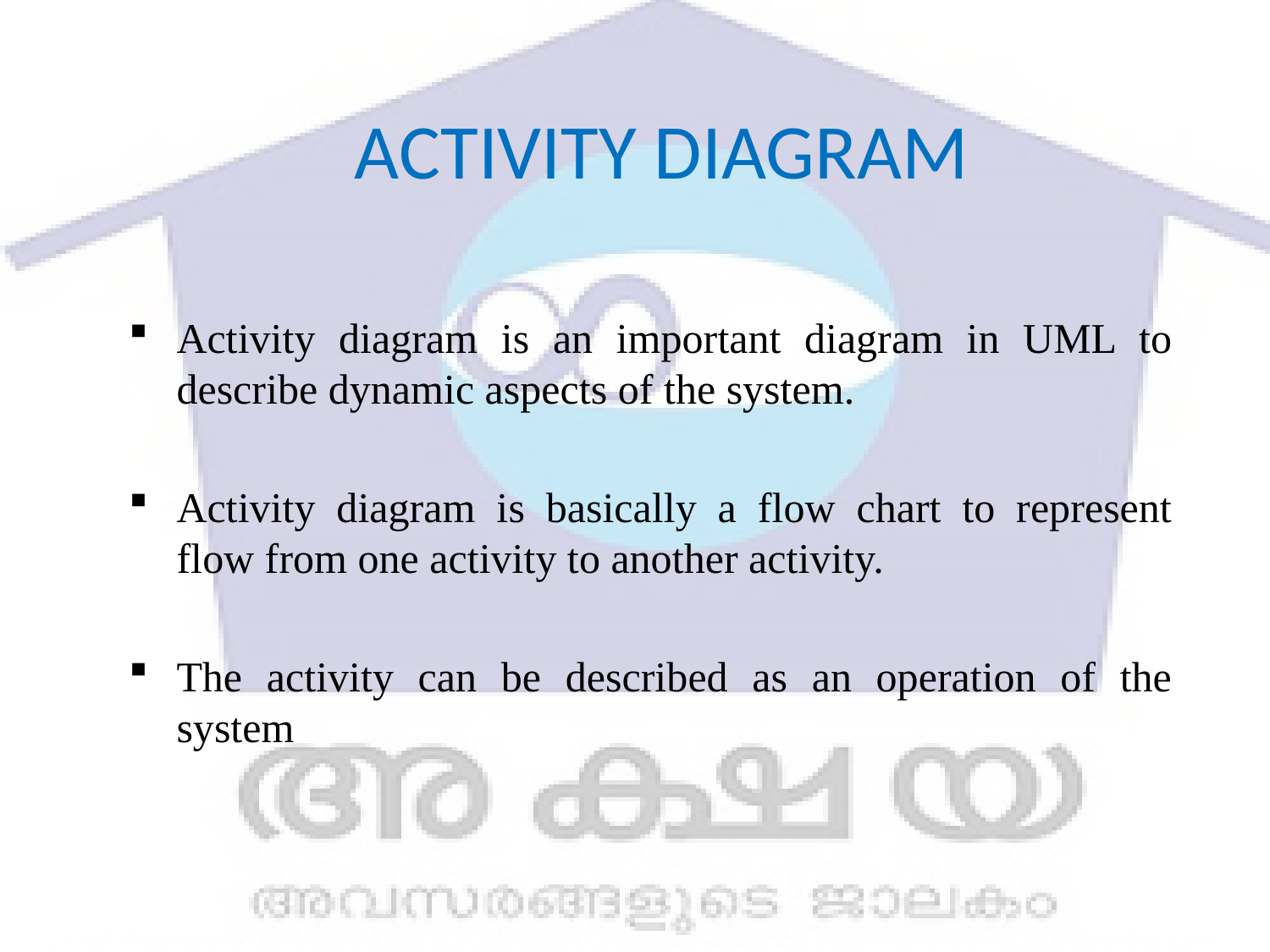

ACTIVITY DIAGRAM

Activity diagram is an important diagram in UML to describe dynamic aspects of the system.

Activity diagram is basically a flow chart to represent flow from one activity to another activity.

The activity can be described as an operation of the system